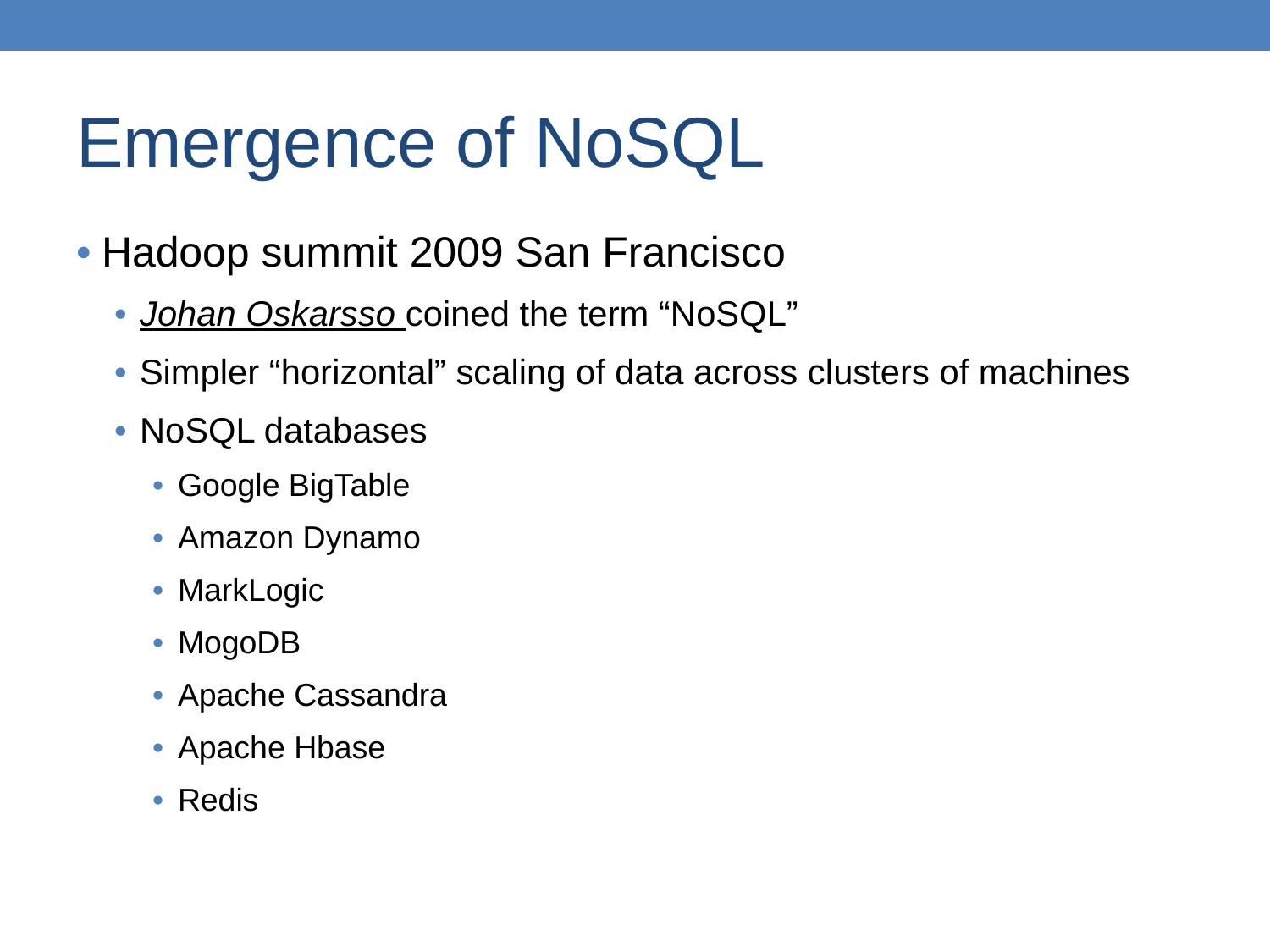

Emergence of NoSQL
Hadoop summit 2009 San Francisco
Johan Oskarsso coined the term “NoSQL”
Simpler “horizontal” scaling of data across clusters of machines
NoSQL databases
Google BigTable
Amazon Dynamo
MarkLogic
MogoDB
Apache Cassandra
Apache Hbase
Redis